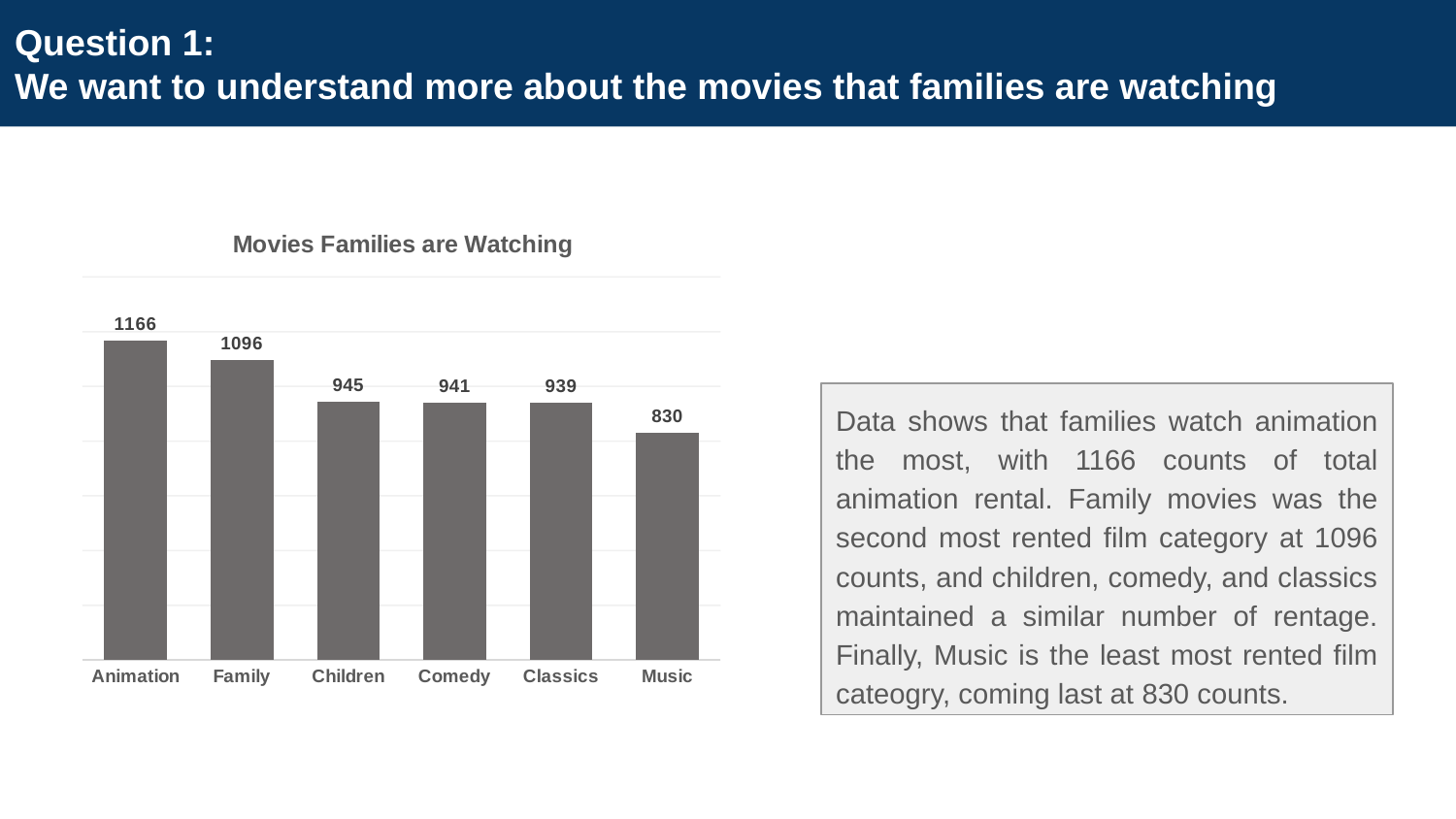

# Question 1: We want to understand more about the movies that families are watching

### Chart: Movies Families are Watching

| Category | Total |
|---|---|
| Animation | 1166.0 |
| Family | 1096.0 |
| Children | 945.0 |
| Comedy | 941.0 |
| Classics | 939.0 |
| Music | 830.0 |
Data shows that families watch animation the most, with 1166 counts of total animation rental. Family movies was the second most rented film category at 1096 counts, and children, comedy, and classics maintained a similar number of rentage. Finally, Music is the least most rented film cateogry, coming last at 830 counts.